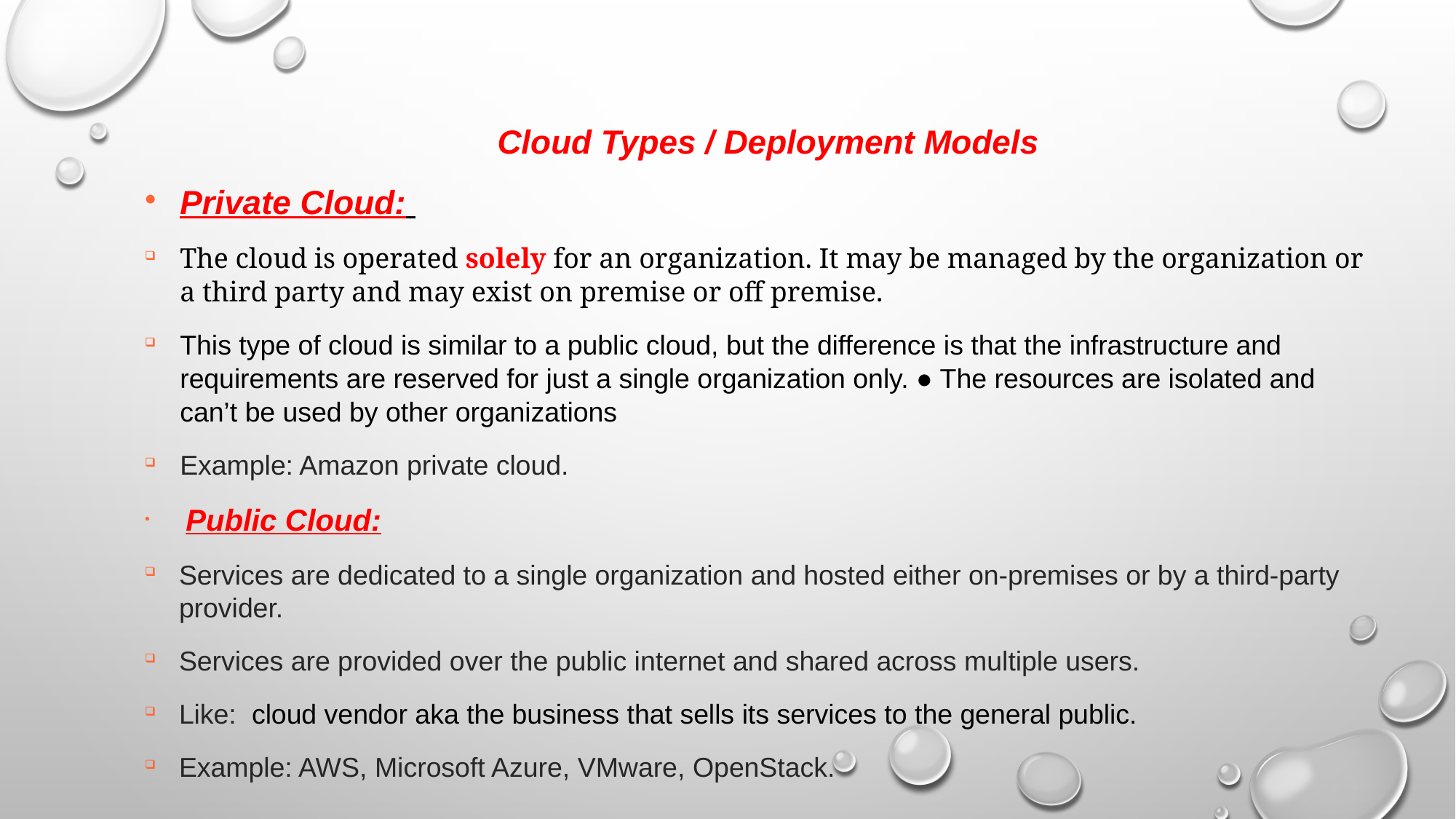

Cloud Types / Deployment Models
Private Cloud:
The cloud is operated solely for an organization. It may be managed by the organization or a third party and may exist on premise or off premise.
This type of cloud is similar to a public cloud, but the difference is that the infrastructure and requirements are reserved for just a single organization only. ● The resources are isolated and can’t be used by other organizations
Example: Amazon private cloud.
Public Cloud:
Services are dedicated to a single organization and hosted either on-premises or by a third-party provider.
Services are provided over the public internet and shared across multiple users.
Like:  cloud vendor aka the business that sells its services to the general public.
Example: AWS, Microsoft Azure, VMware, OpenStack.